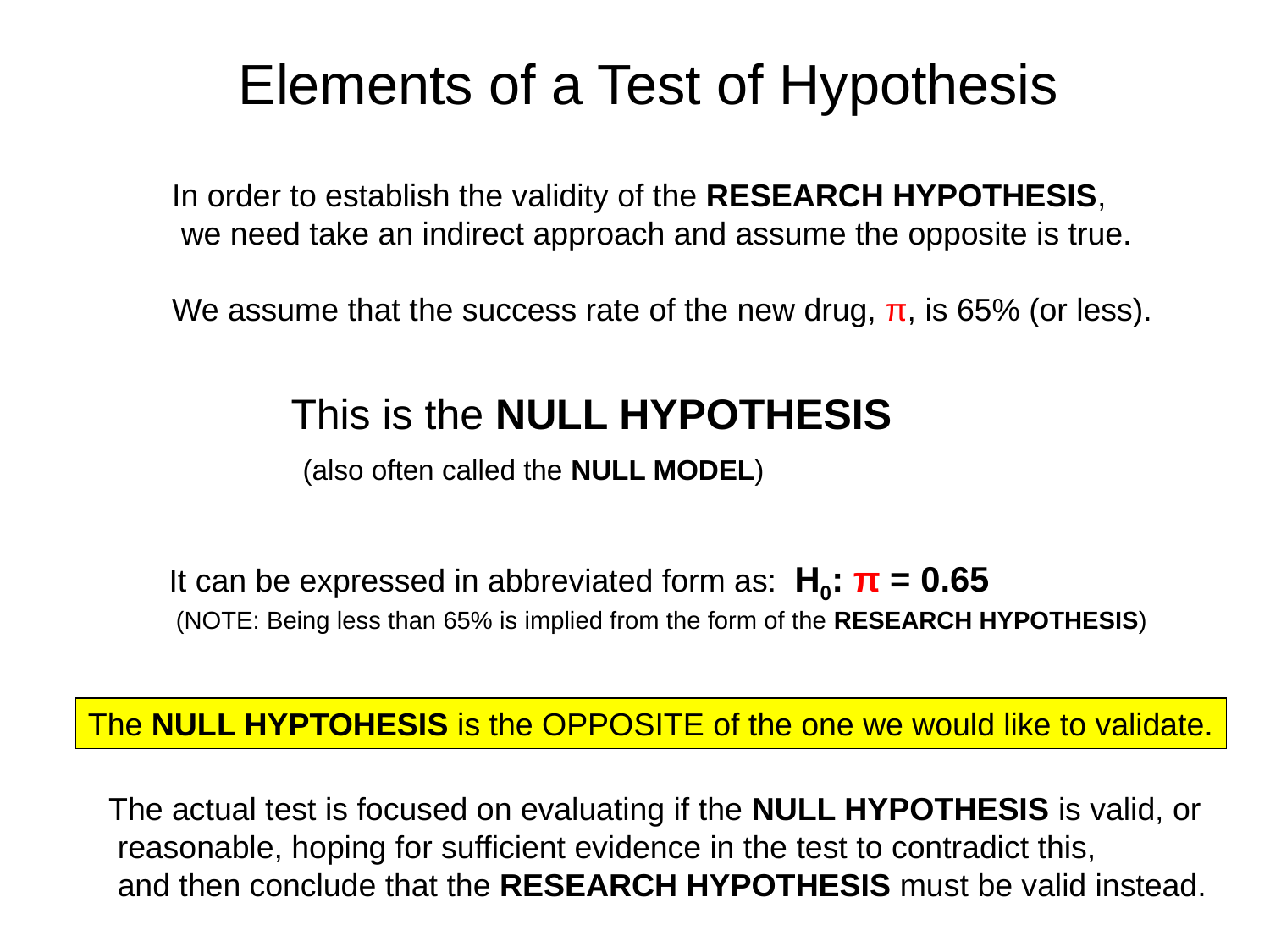

Elements of a Test of Hypothesis
In order to establish the validity of the RESEARCH HYPOTHESIS,
 we need take an indirect approach and assume the opposite is true.

We assume that the success rate of the new drug, π, is 65% (or less).
This is the NULL HYPOTHESIS
 (also often called the NULL MODEL)
It can be expressed in abbreviated form as:  H0: π = 0.65
 (NOTE: Being less than 65% is implied from the form of the RESEARCH HYPOTHESIS)
The NULL HYPTOHESIS is the OPPOSITE of the one we would like to validate.
The actual test is focused on evaluating if the NULL HYPOTHESIS is valid, or
 reasonable, hoping for sufficient evidence in the test to contradict this,
 and then conclude that the RESEARCH HYPOTHESIS must be valid instead.